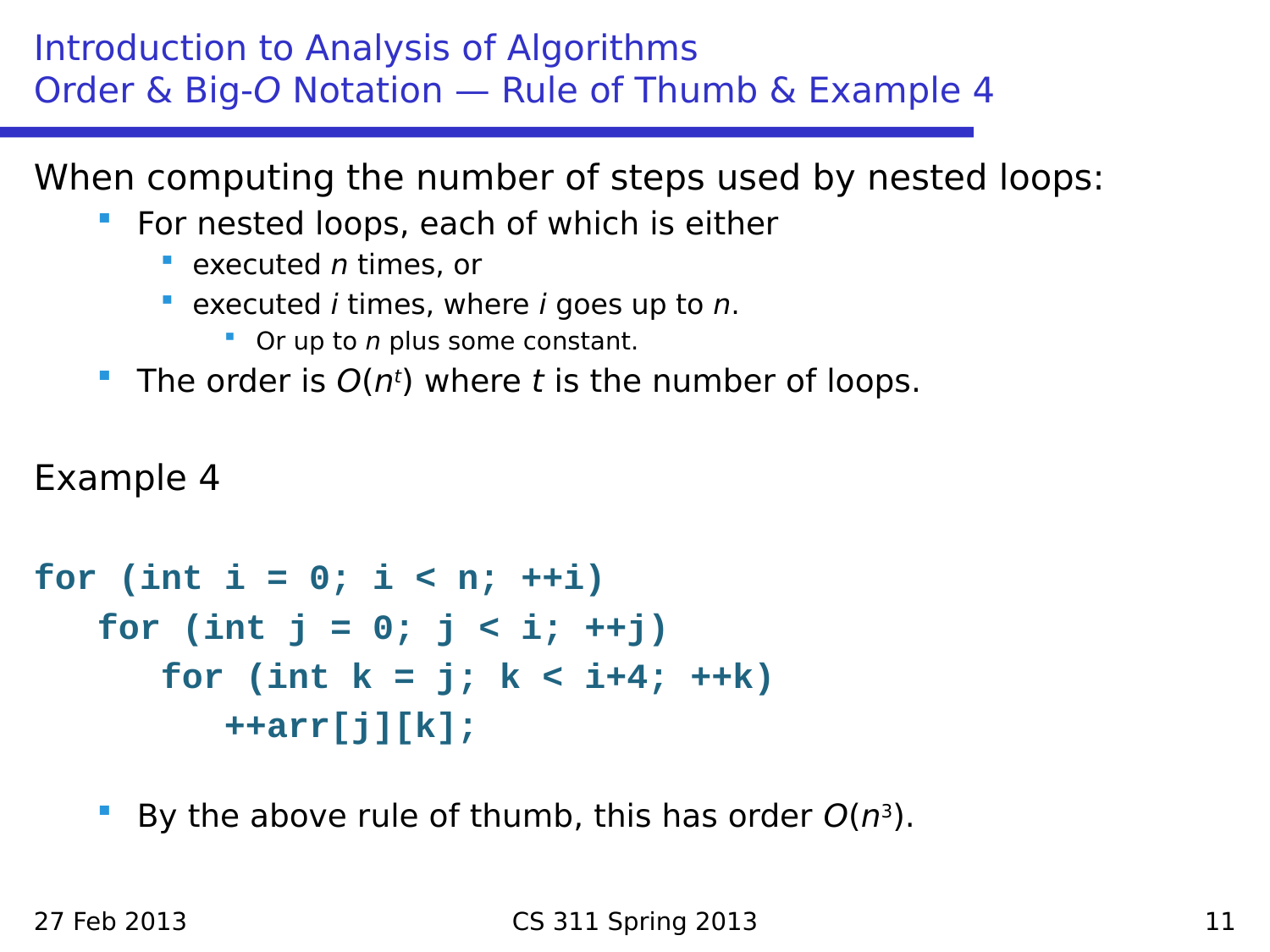

# Introduction to Analysis of Algorithms Order & Big-O Notation — Rule of Thumb & Example 4
When computing the number of steps used by nested loops:
For nested loops, each of which is either
executed n times, or
executed i times, where i goes up to n.
Or up to n plus some constant.
The order is O(nt) where t is the number of loops.

Example 4

for (int i = 0; i < n; ++i)
   for (int j = 0; j < i; ++j)
      for (int k = j; k < i+4; ++k)
         ++arr[j][k];

By the above rule of thumb, this has order O(n3).
27 Feb 2013
CS 311 Spring 2013
11